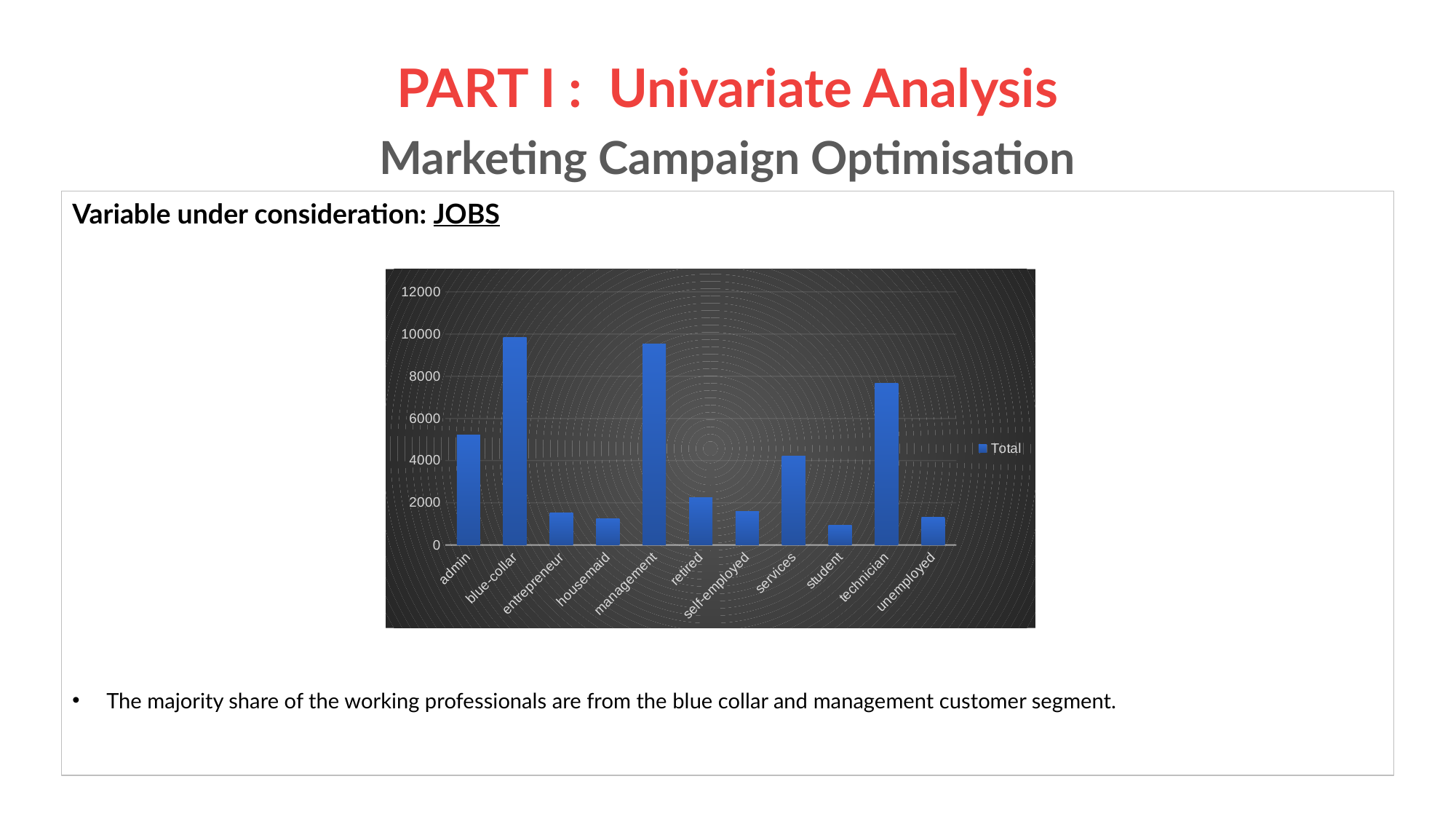

# PART I :  Univariate Analysis Marketing Campaign Optimisation
Variable under consideration: JOBS

The majority share of the working professionals are from the blue collar and management customer segment.

### Chart

| Category | Total |
|---|---|
| admin | 5214.0 |
| blue-collar | 9833.0 |
| entrepreneur | 1510.0 |
| housemaid | 1251.0 |
| management | 9535.0 |
| retired | 2249.0 |
| self-employed | 1592.0 |
| services | 4215.0 |
| student | 935.0 |
| technician | 7674.0 |
| unemployed | 1313.0 |